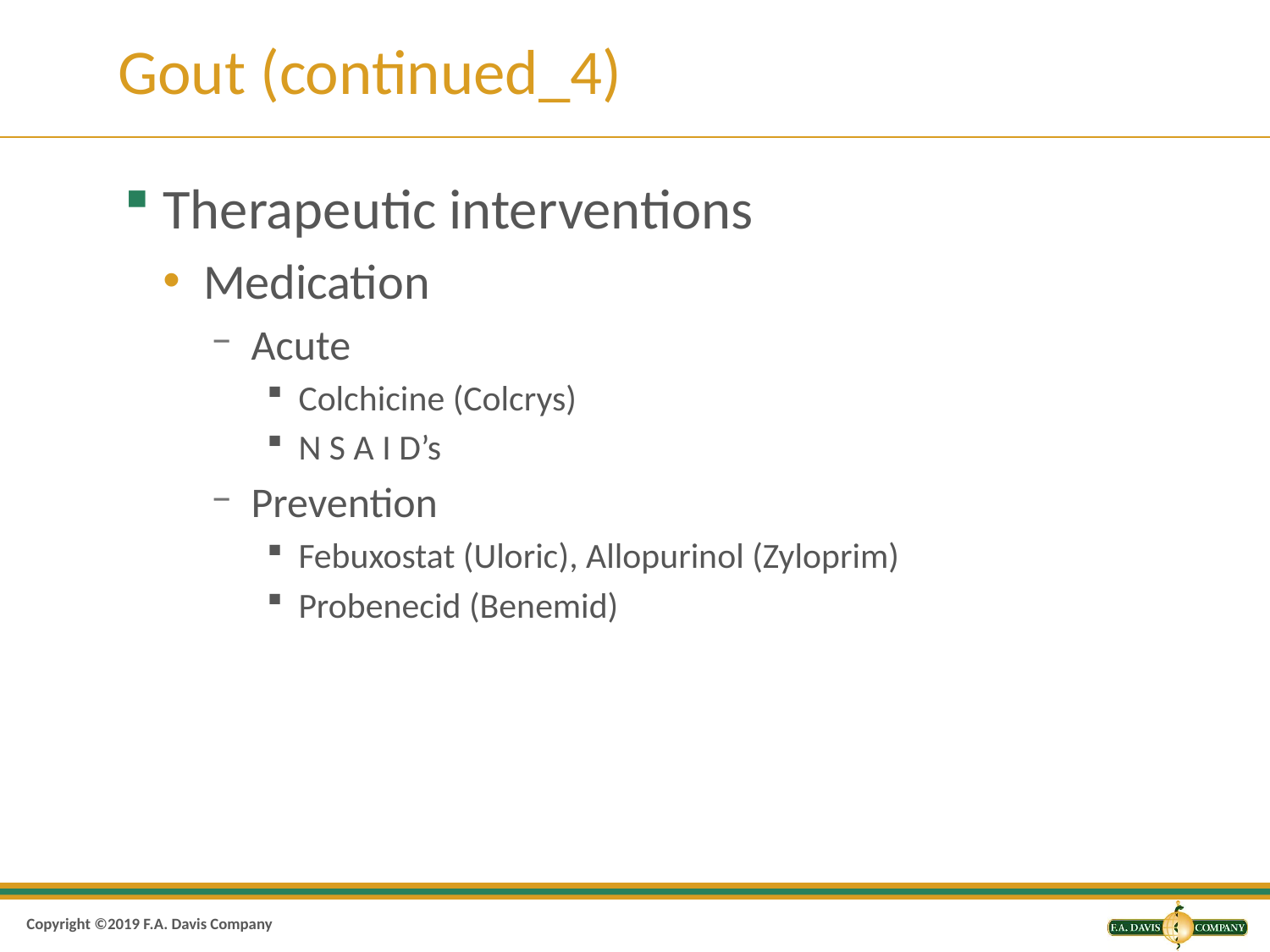

# Gout (continued_4)
Therapeutic interventions
Medication
Acute
Colchicine (Colcrys)
N S A I D’s
Prevention
Febuxostat (Uloric), Allopurinol (Zyloprim)
Probenecid (Benemid)